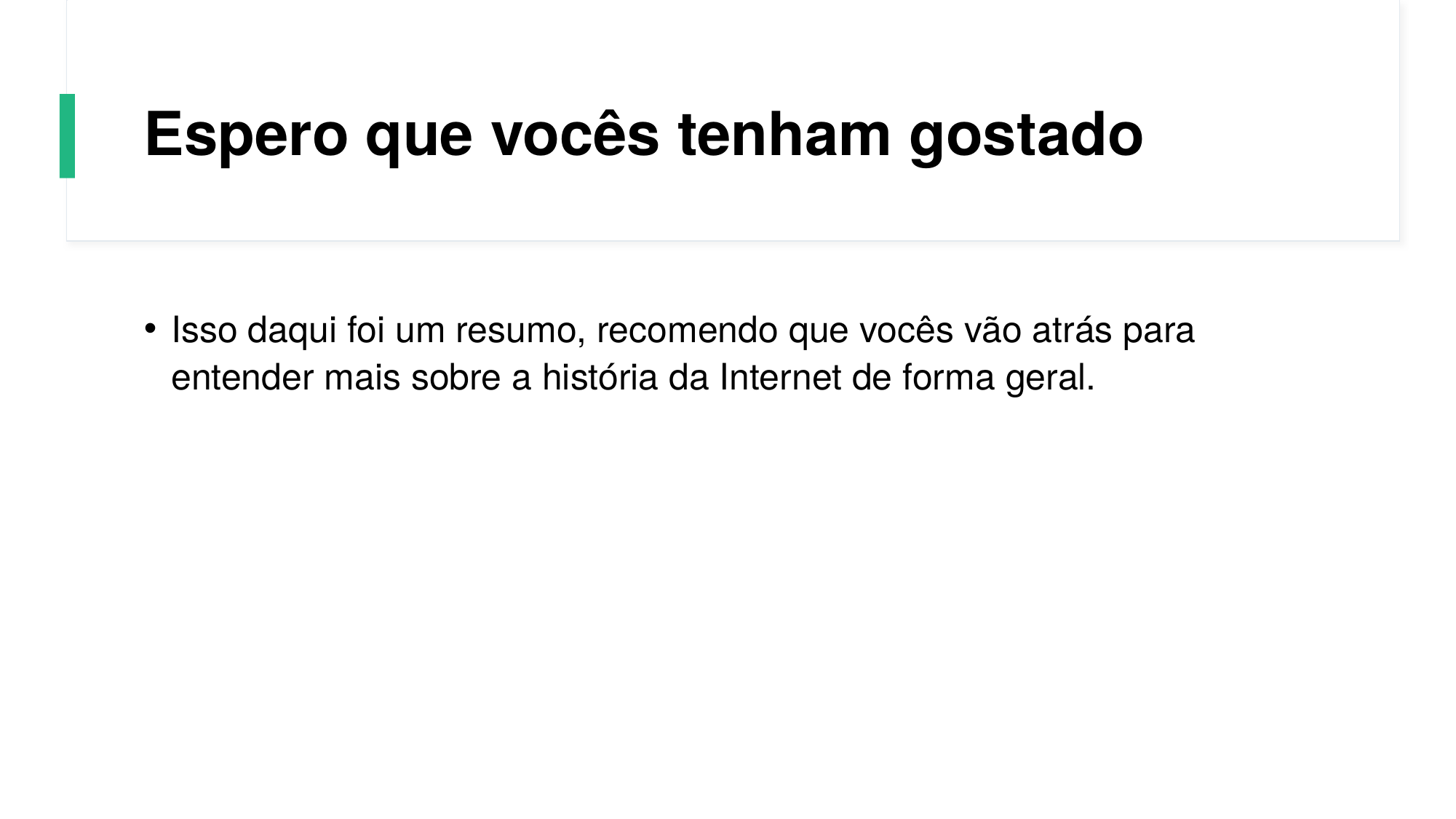

# Espero que vocês tenham gostado
Isso daqui foi um resumo, recomendo que vocês vão atrás para entender mais sobre a história da Internet de forma geral.